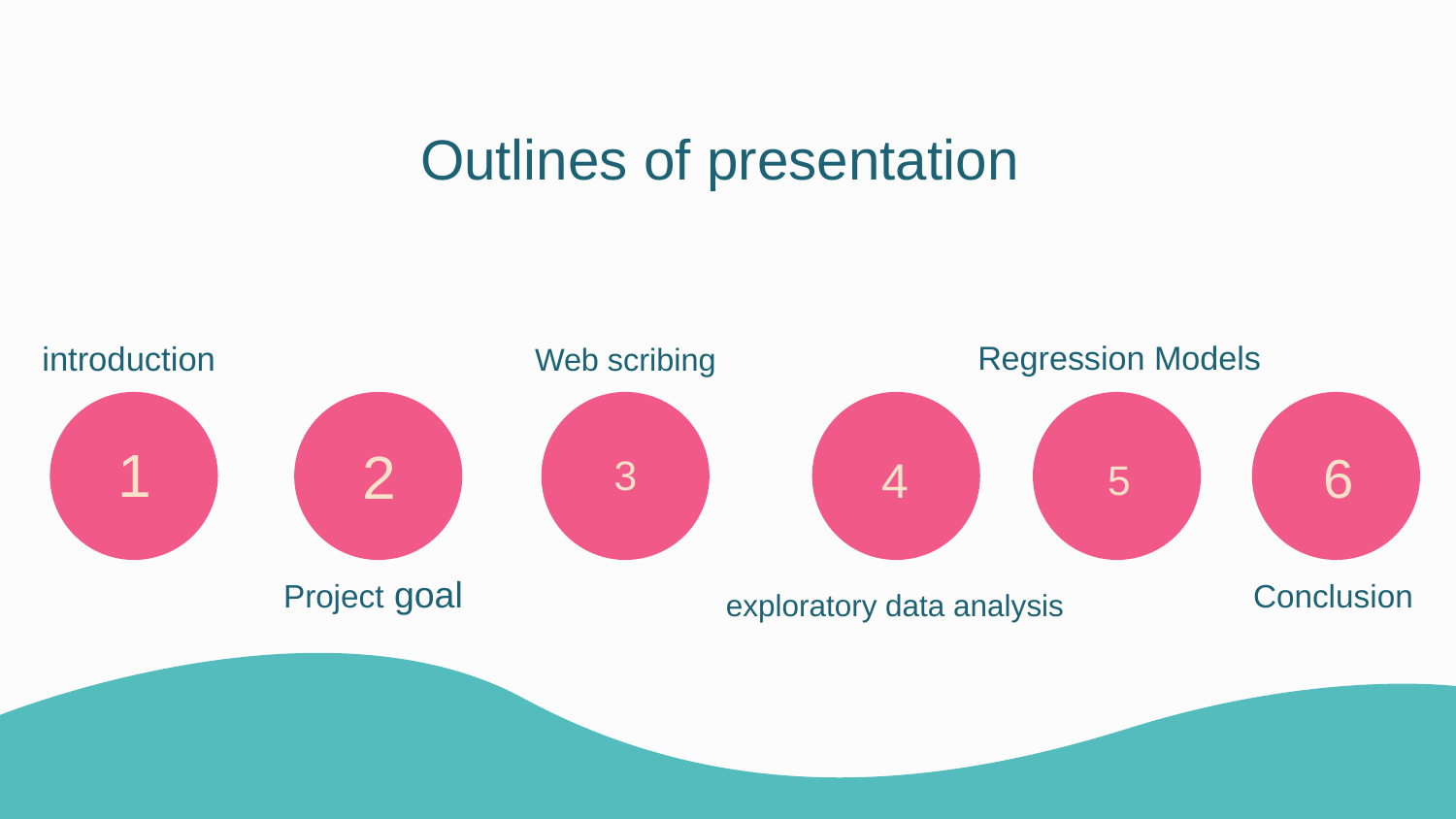

# Outlines of presentation
Web scribing
Regression Models
introduction

1
3
4
2
6
5
Project goal
Conclusion
exploratory data analysis